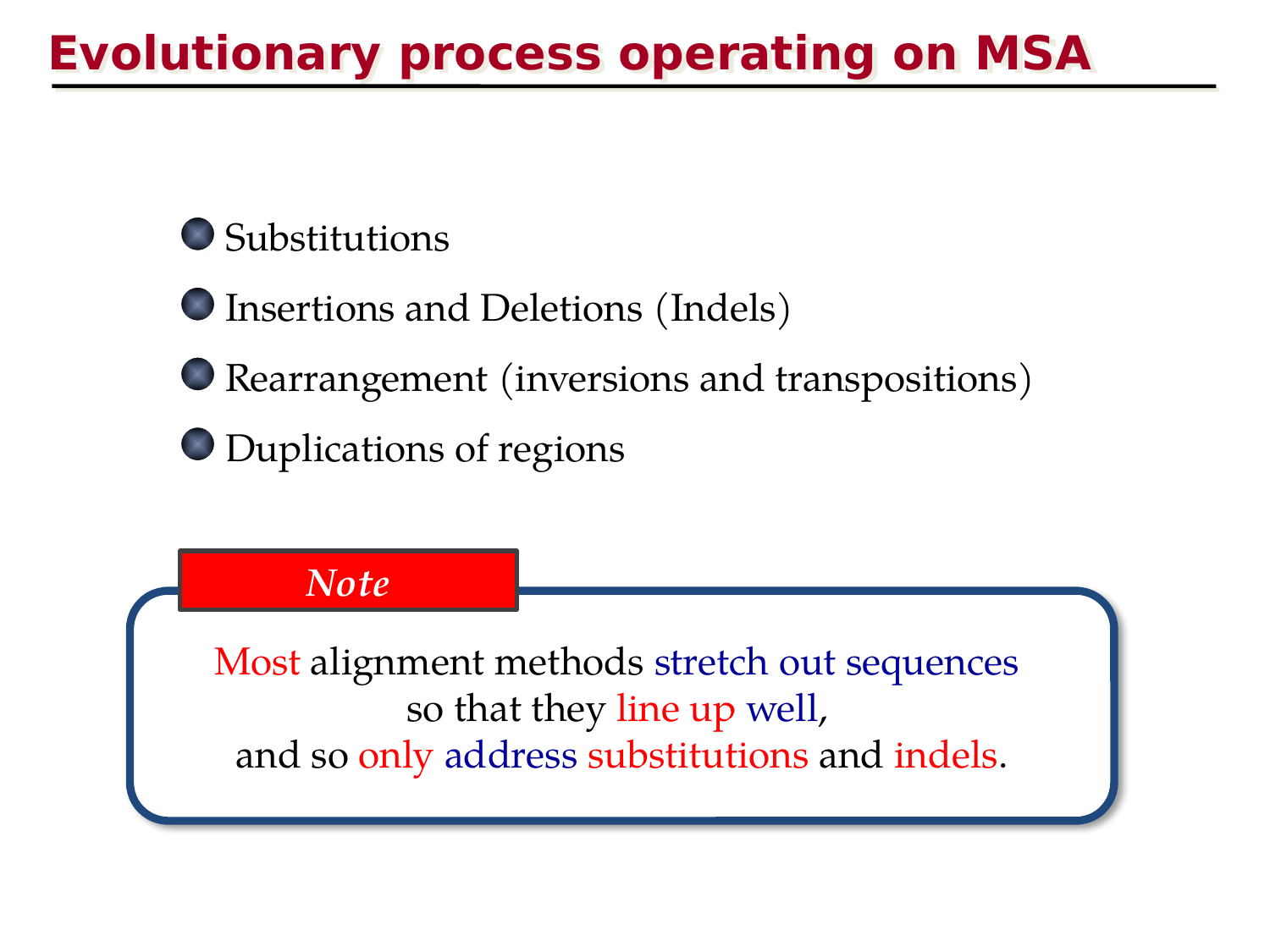

Evolutionary process operating on MSA

Substitutions

Insertions and Deletions (Indels)

Rearrangement (inversions and transpositions)

Duplications of regions

Note
Most alignment methods stretch out sequences
so that they line up well,
and so only address substitutions and indels.